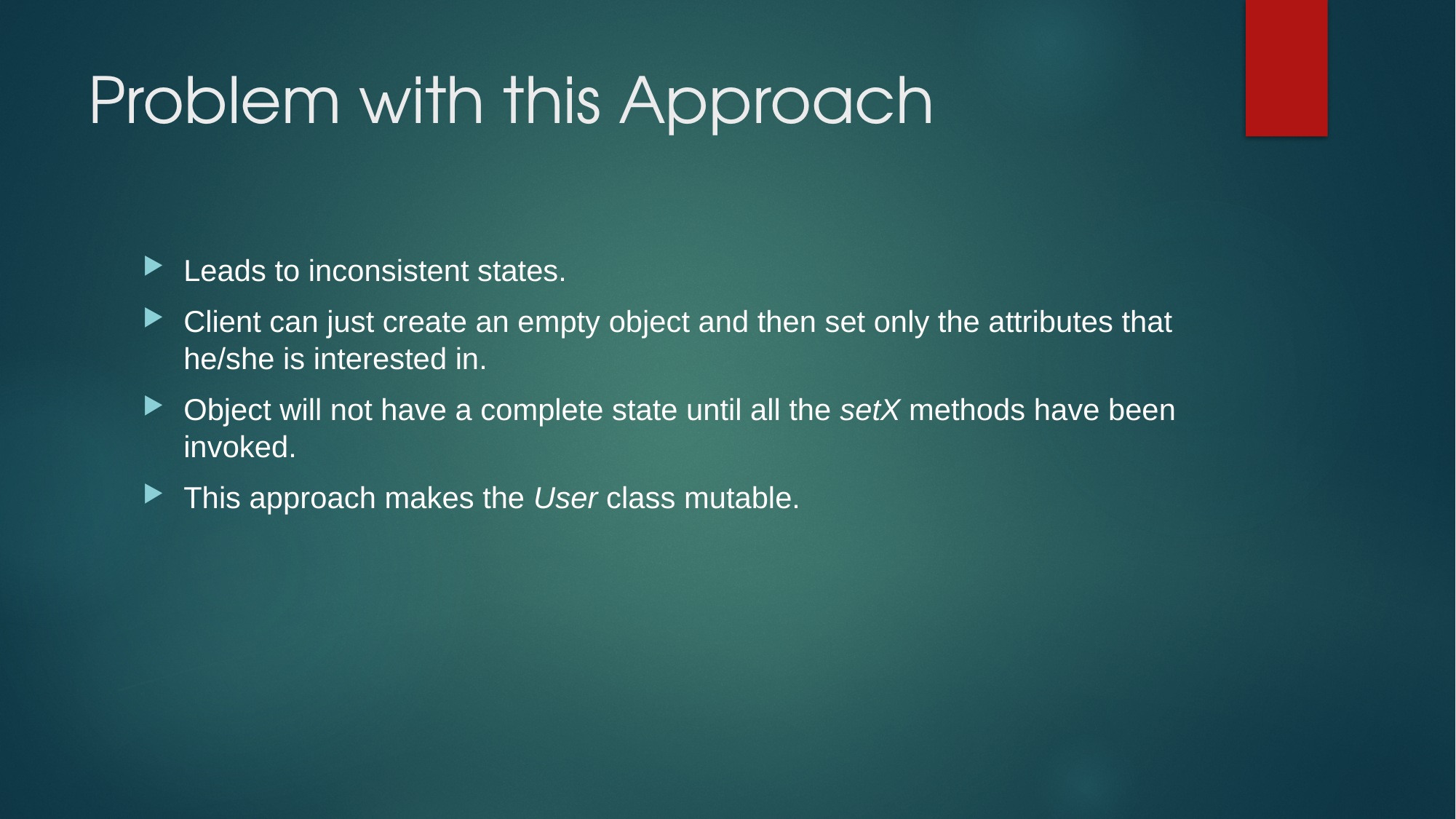

# Problem with this Approach
Leads to inconsistent states.
Client can just create an empty object and then set only the attributes that he/she is interested in.
Object will not have a complete state until all the setX methods have been invoked.
This approach makes the User class mutable.